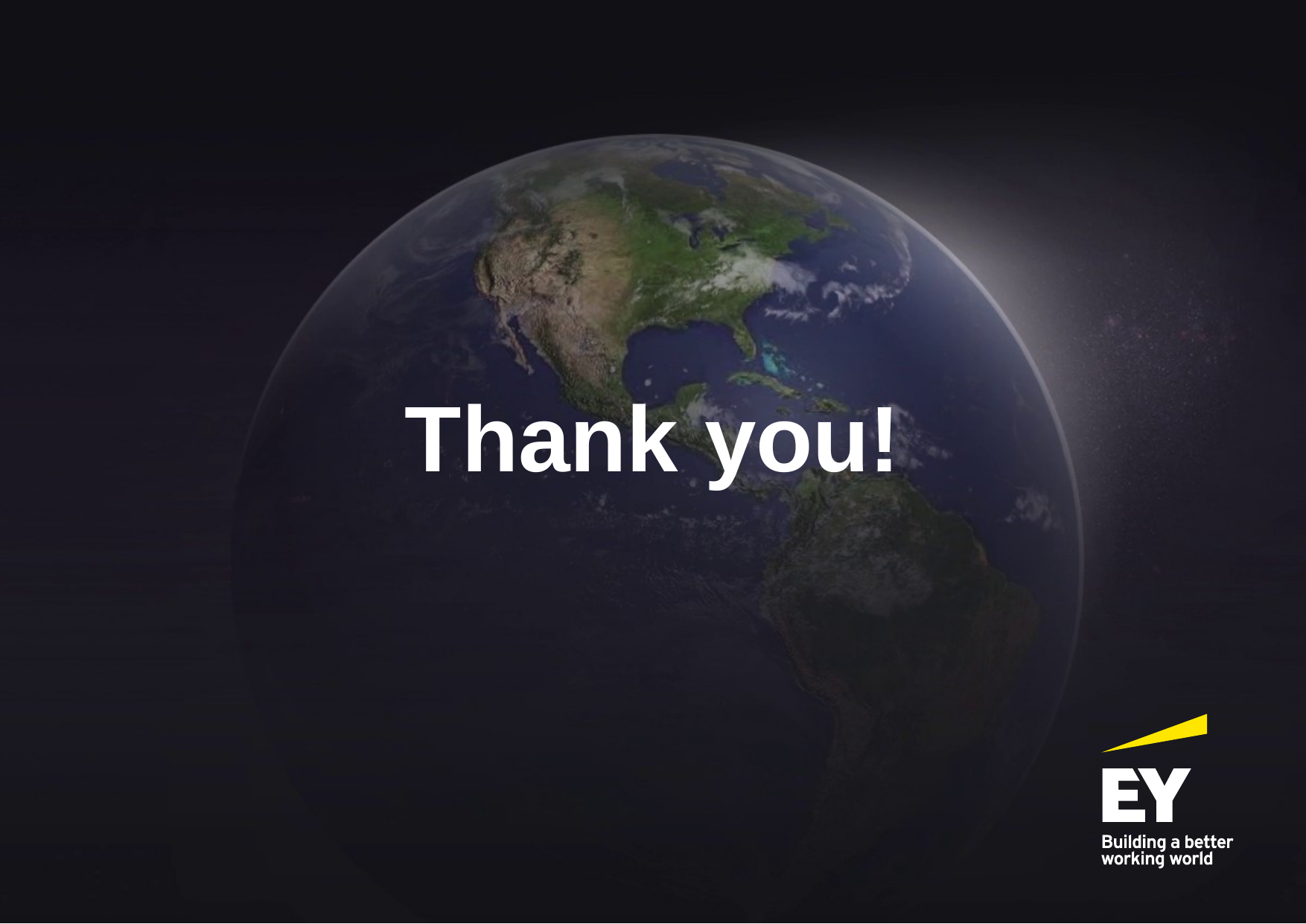

#
 | TMT Enabler Update V4+ |
 Page 20
Thank you!